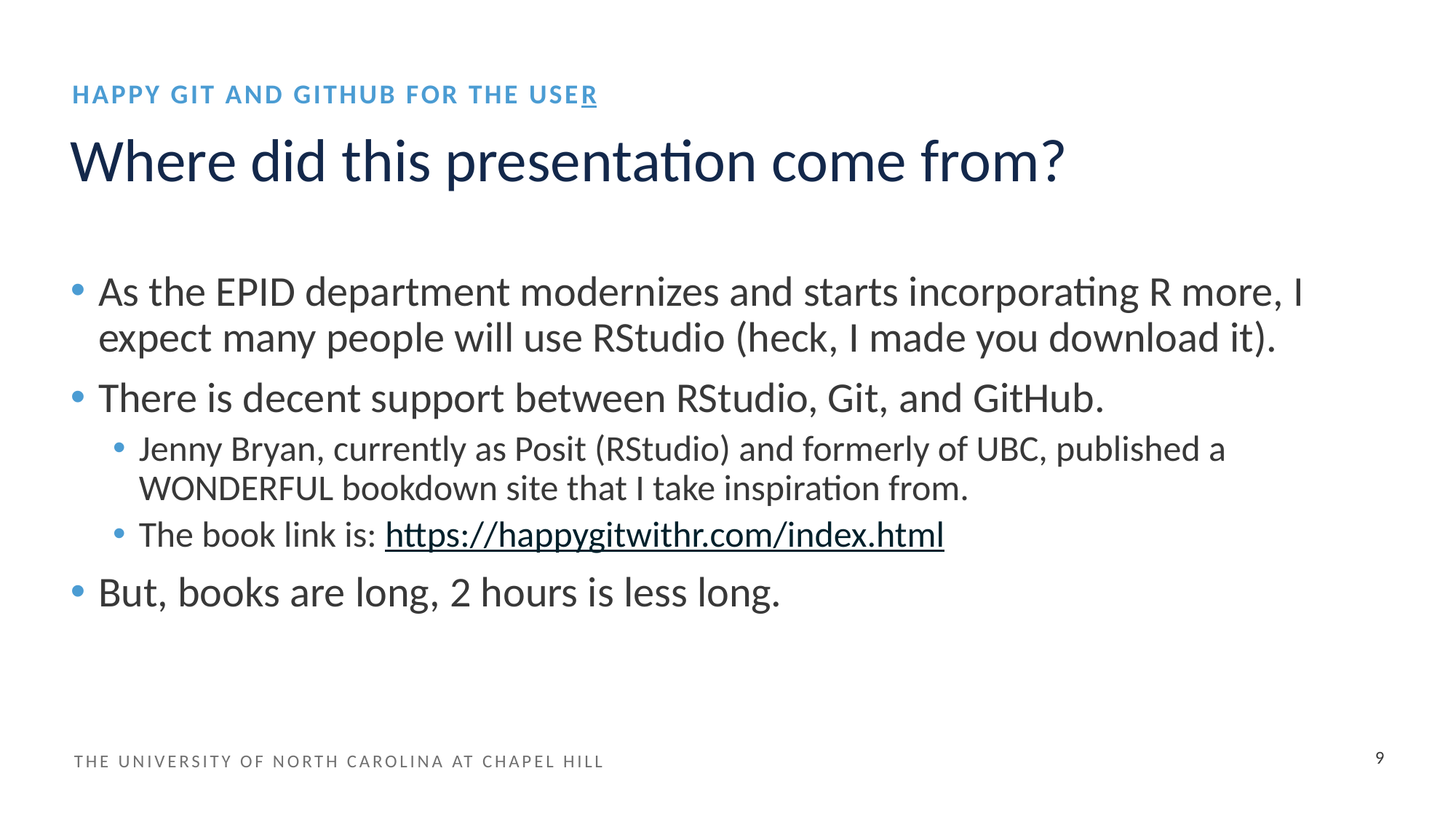

Happy git and GitHub for the User
# Where did this presentation come from?
As the EPID department modernizes and starts incorporating R more, I expect many people will use RStudio (heck, I made you download it).
There is decent support between RStudio, Git, and GitHub.
Jenny Bryan, currently as Posit (RStudio) and formerly of UBC, published a WONDERFUL bookdown site that I take inspiration from.
The book link is: https://happygitwithr.com/index.html
But, books are long, 2 hours is less long.
9